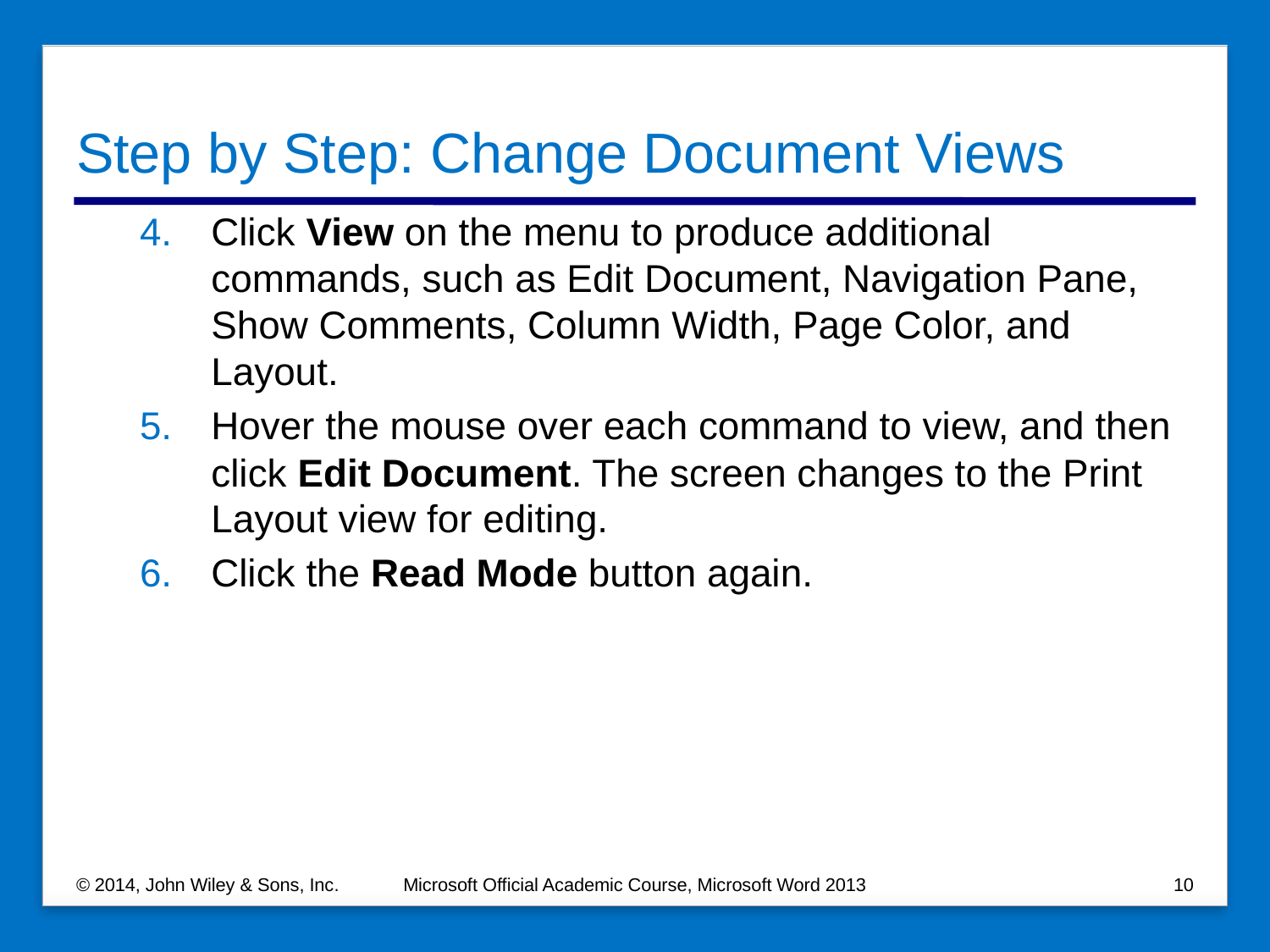

# Step by Step: Change Document Views
Click View on the menu to produce additional commands, such as Edit Document, Navigation Pane, Show Comments, Column Width, Page Color, and Layout.
Hover the mouse over each command to view, and then click Edit Document. The screen changes to the Print Layout view for editing.
Click the Read Mode button again.
© 2014, John Wiley & Sons, Inc.
Microsoft Official Academic Course, Microsoft Word 2013
10